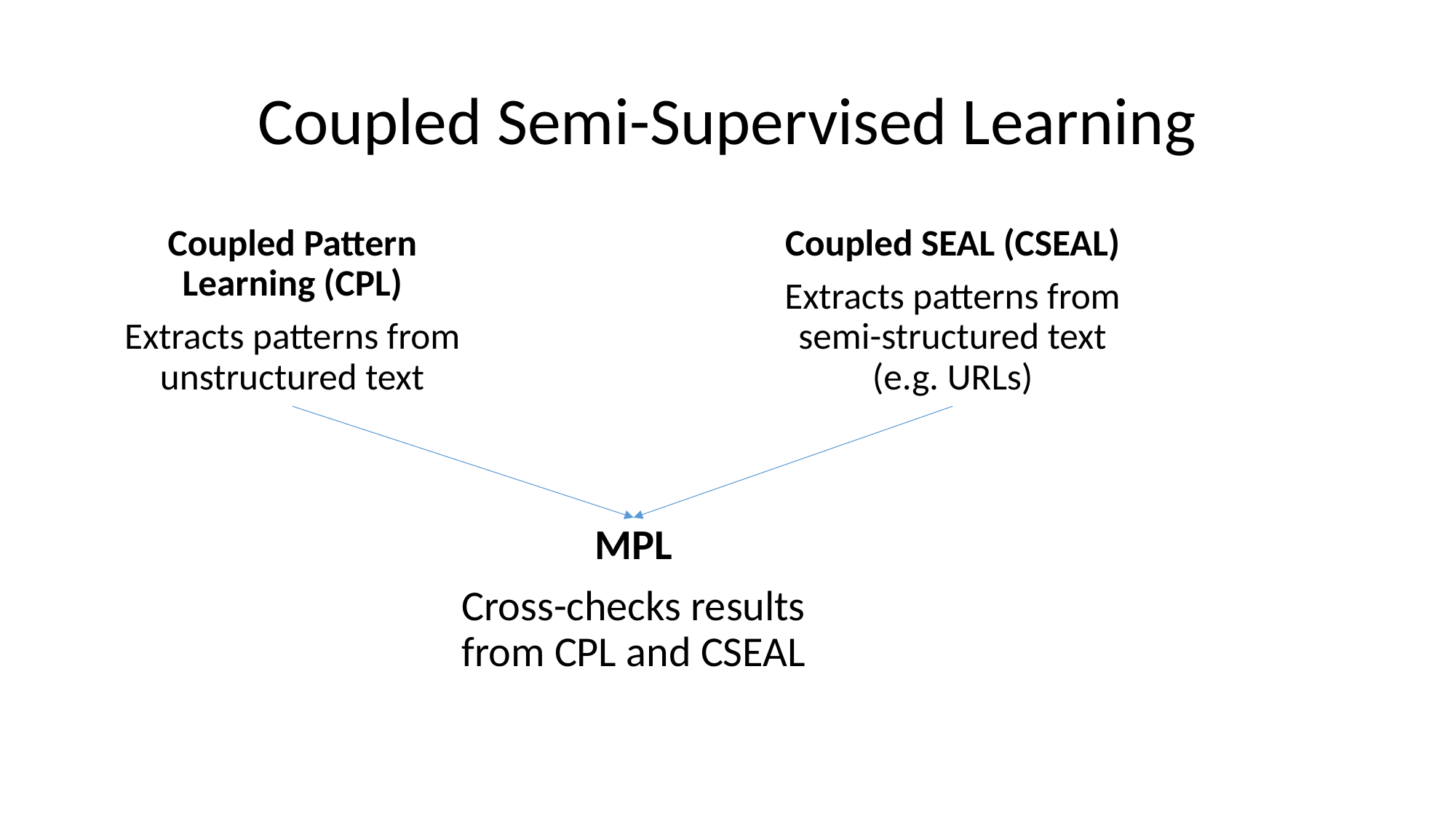

# Coupled Semi-Supervised Learning
Coupled Pattern Learning (CPL)
Extracts patterns from unstructured text
Coupled SEAL (CSEAL)
Extracts patterns from semi-structured text (e.g. URLs)
MPL
Cross-checks results from CPL and CSEAL